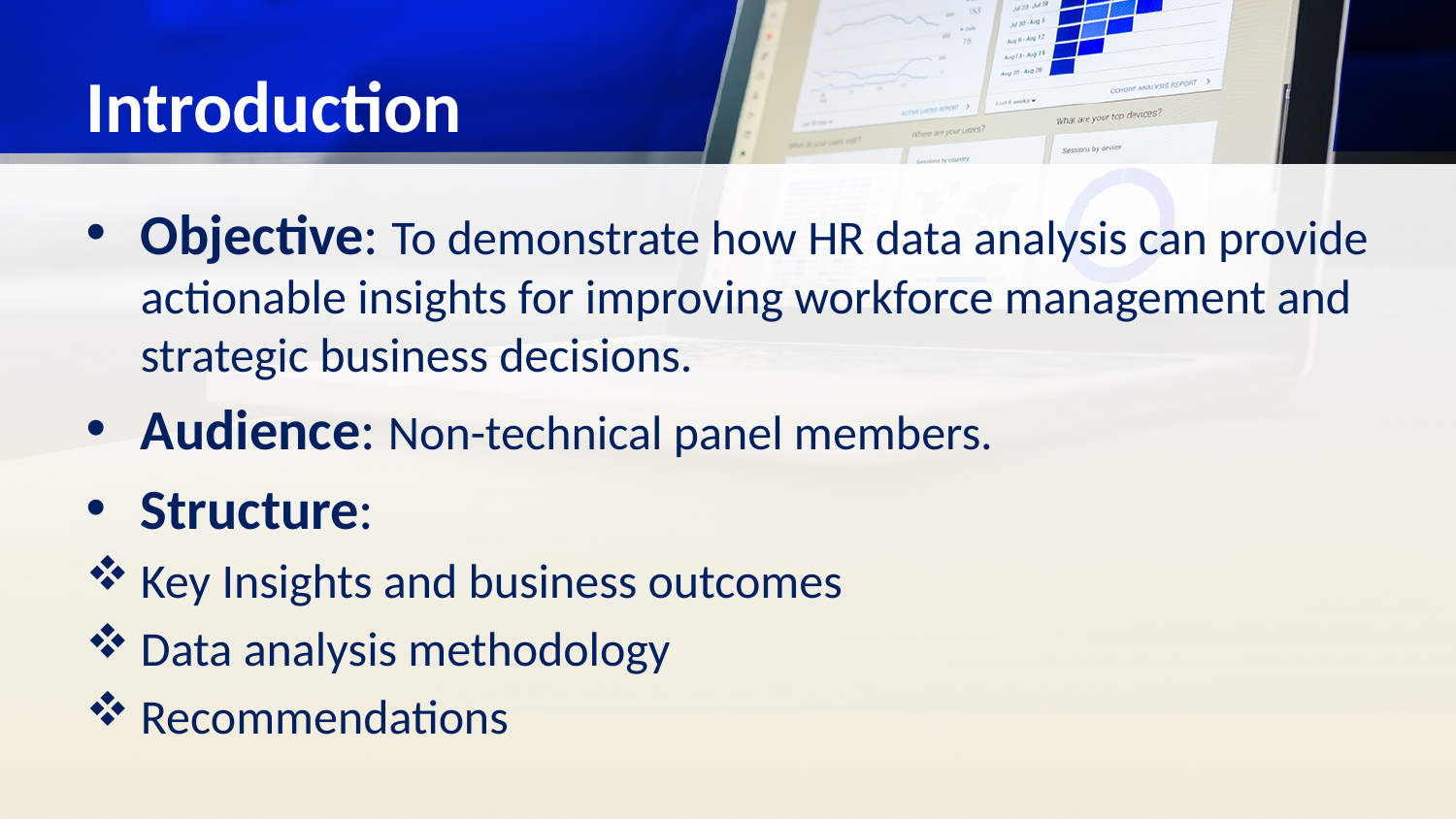

# Introduction
Objective: To demonstrate how HR data analysis can provide actionable insights for improving workforce management and strategic business decisions.
Audience: Non-technical panel members.
Structure:
Key Insights and business outcomes
Data analysis methodology
Recommendations